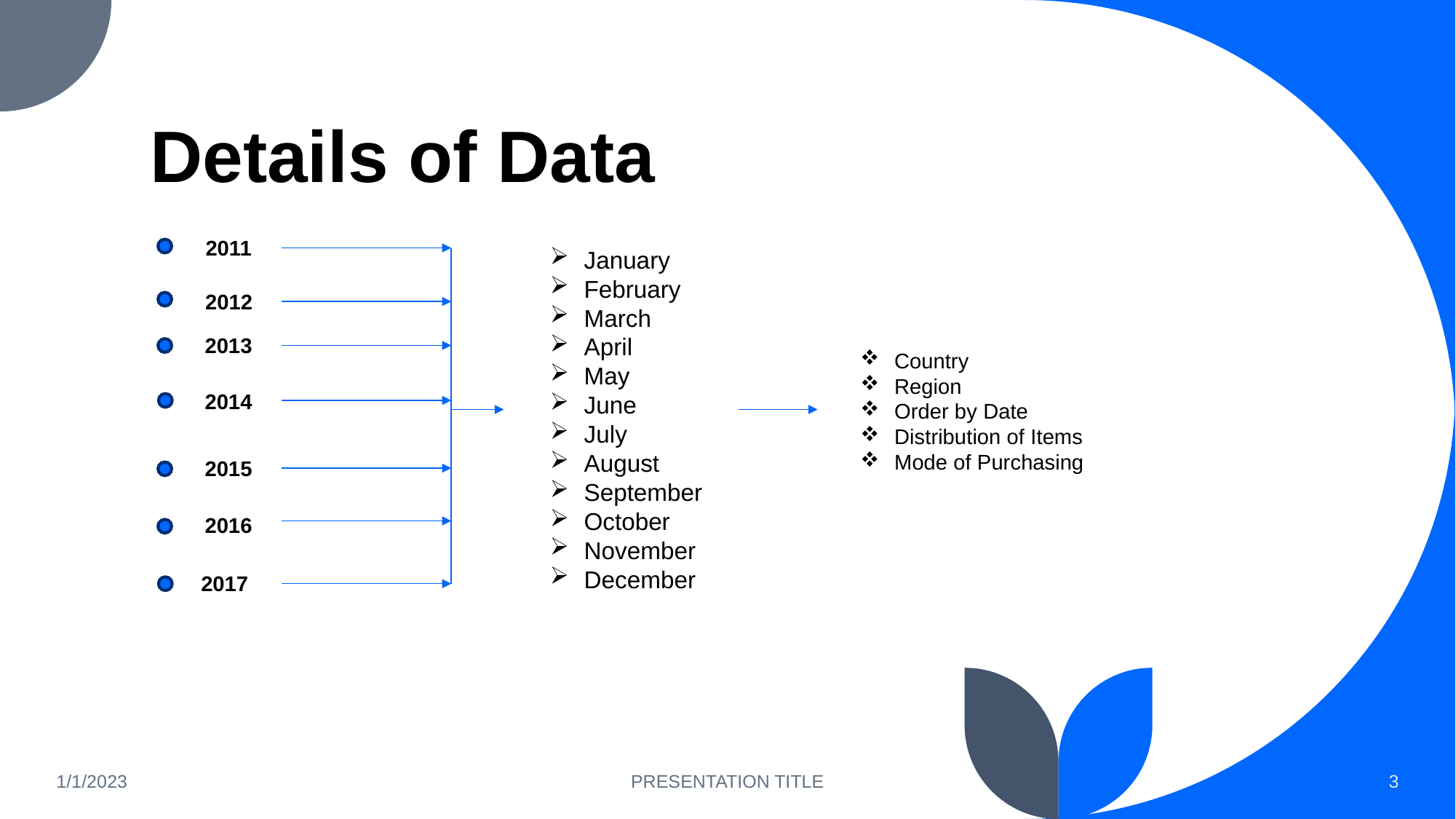

# Details of Data
2011

January
February
March
April
May
June
July
August
September
October
November
December
2012

2013

Country
Region
Order by Date
Distribution of Items
Mode of Purchasing
2014

2015

2016

2017

1/1/2023
PRESENTATION TITLE
3